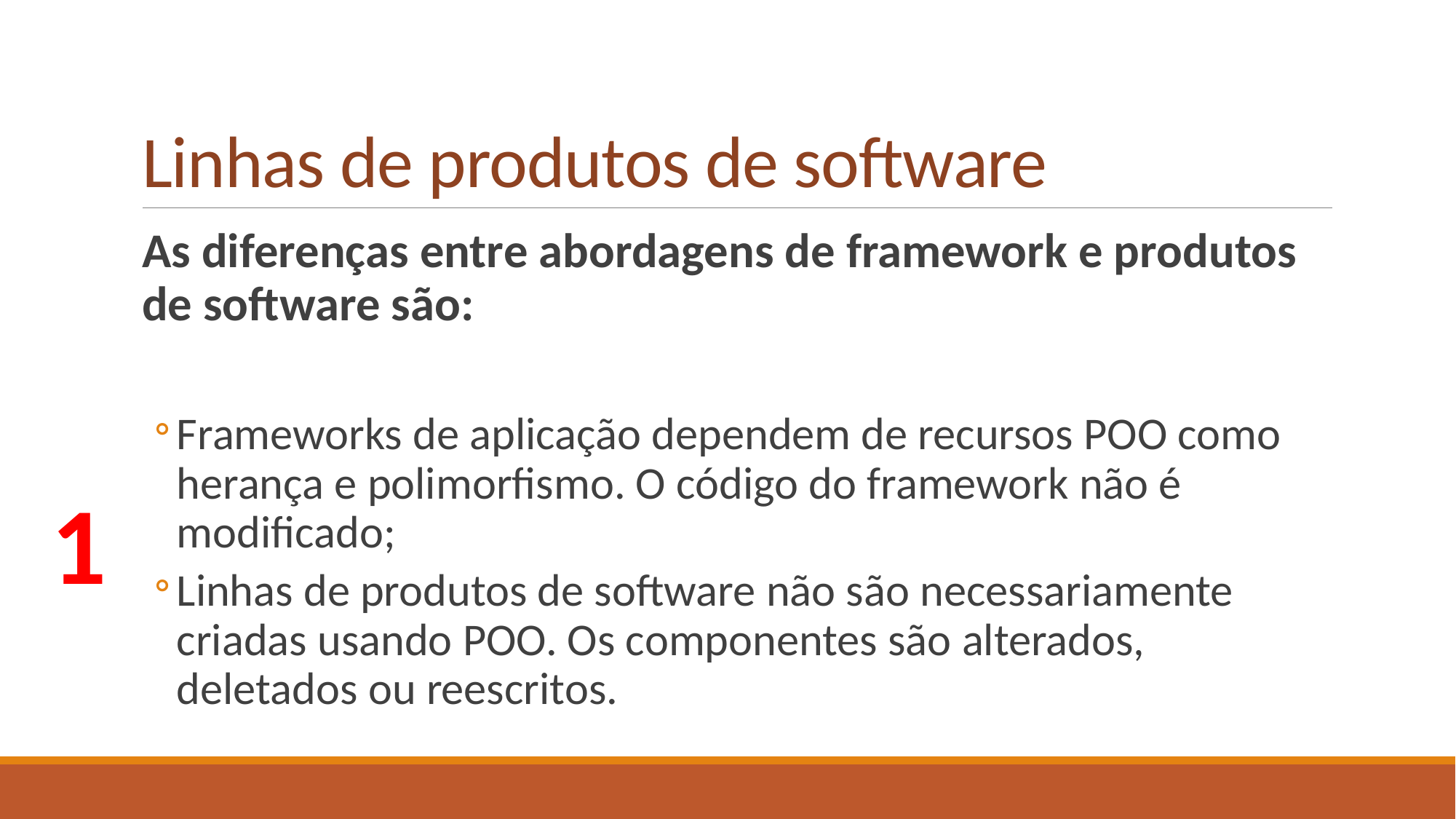

# Linhas de produtos de software
As diferenças entre abordagens de framework e produtos de software são:

Frameworks de aplicação dependem de recursos POO como herança e polimorfismo. O código do framework não é modificado;
Linhas de produtos de software não são necessariamente criadas usando POO. Os componentes são alterados, deletados ou reescritos.
1